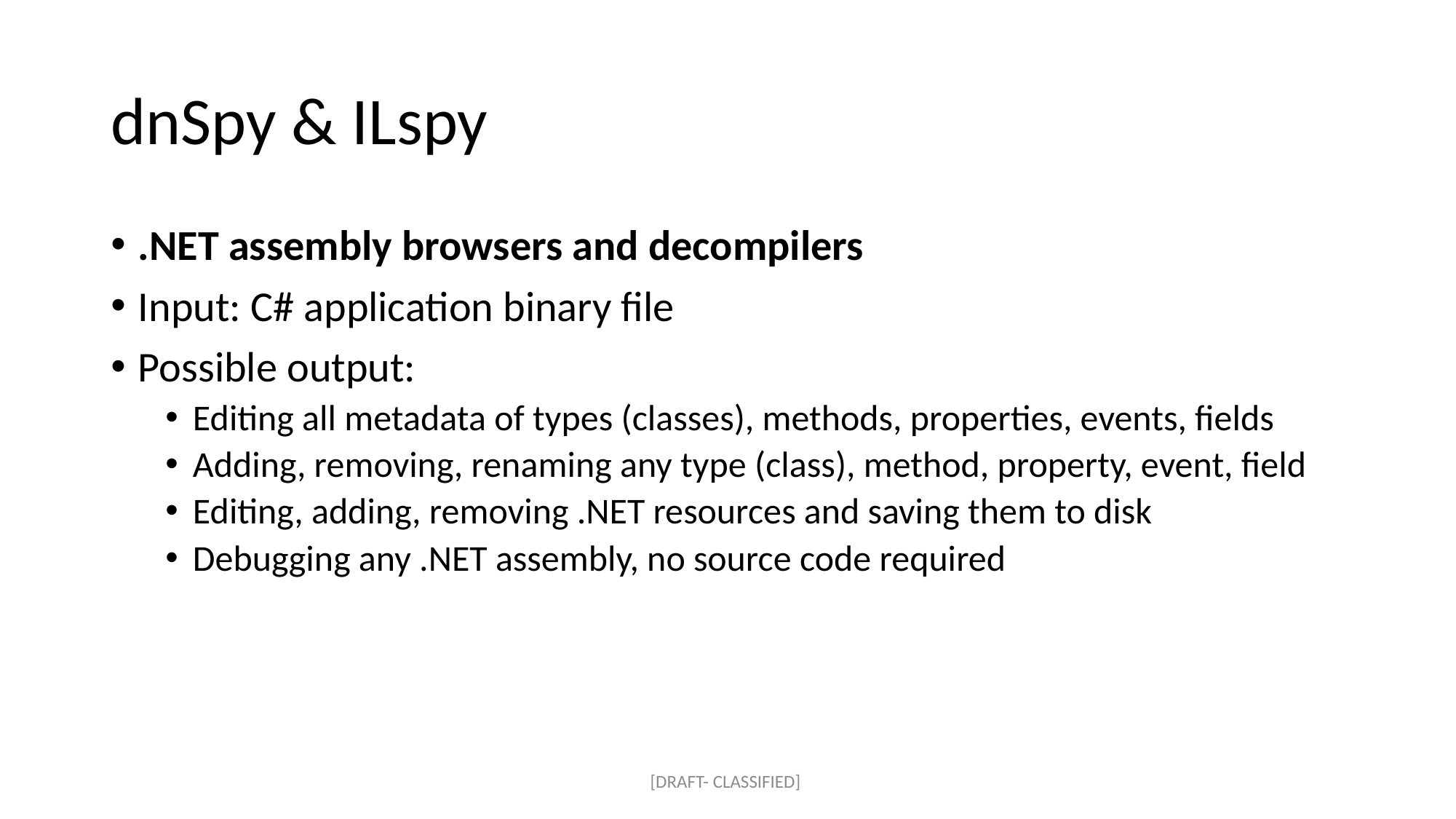

# dnSpy & ILspy
.NET assembly browsers and decompilers
Input: C# application binary file
Possible output:
Editing all metadata of types (classes), methods, properties, events, fields
Adding, removing, renaming any type (class), method, property, event, field
Editing, adding, removing .NET resources and saving them to disk
Debugging any .NET assembly, no source code required
[DRAFT- CLASSIFIED]